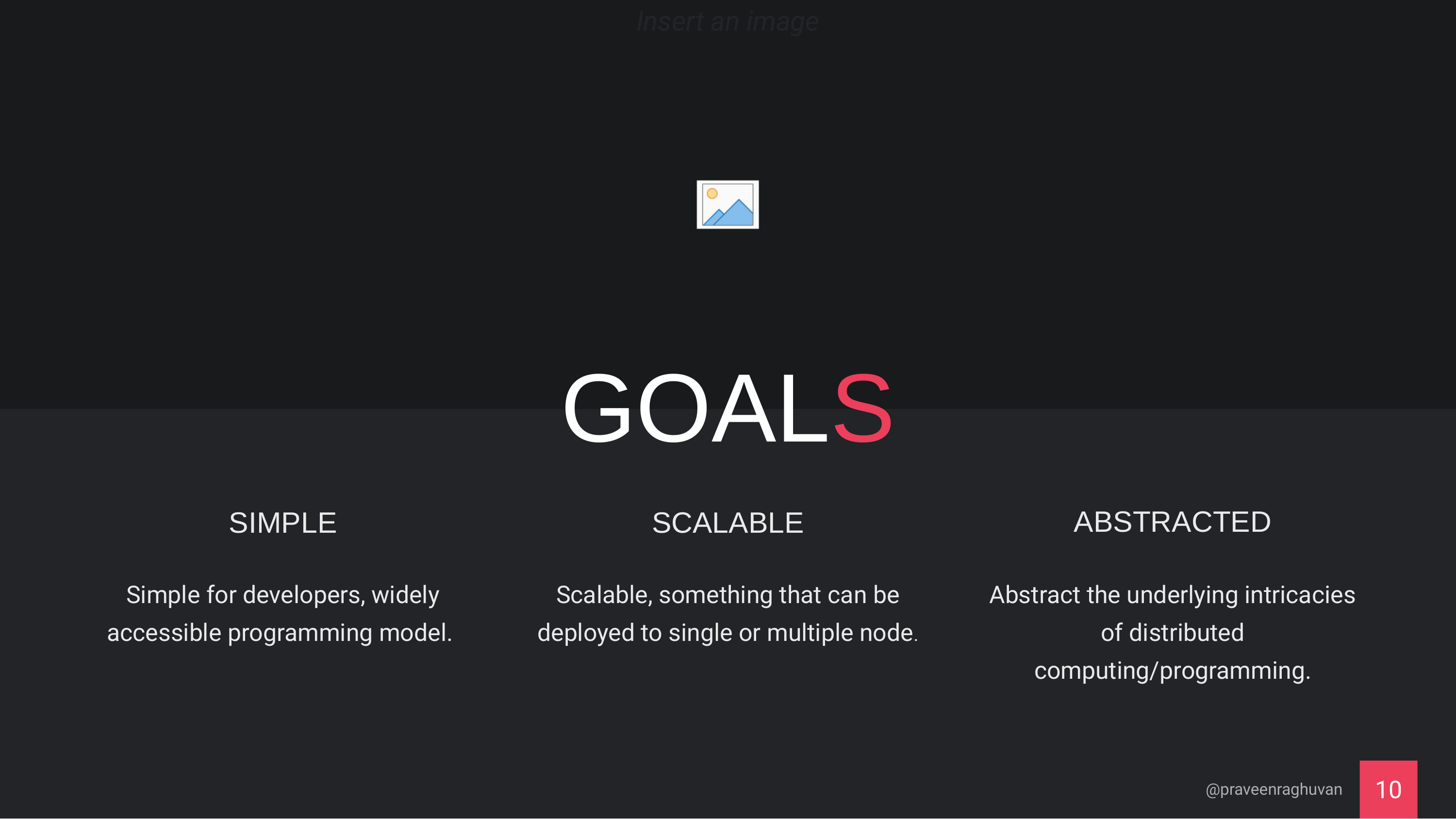

# GOALS
ABSTRACTED
SIMPLE
SCALABLE
Abstract the underlying intricacies of distributed computing/programming.
Simple for developers, widely accessible programming model.
Scalable, something that can be deployed to single or multiple node.
@praveenraghuvan
10